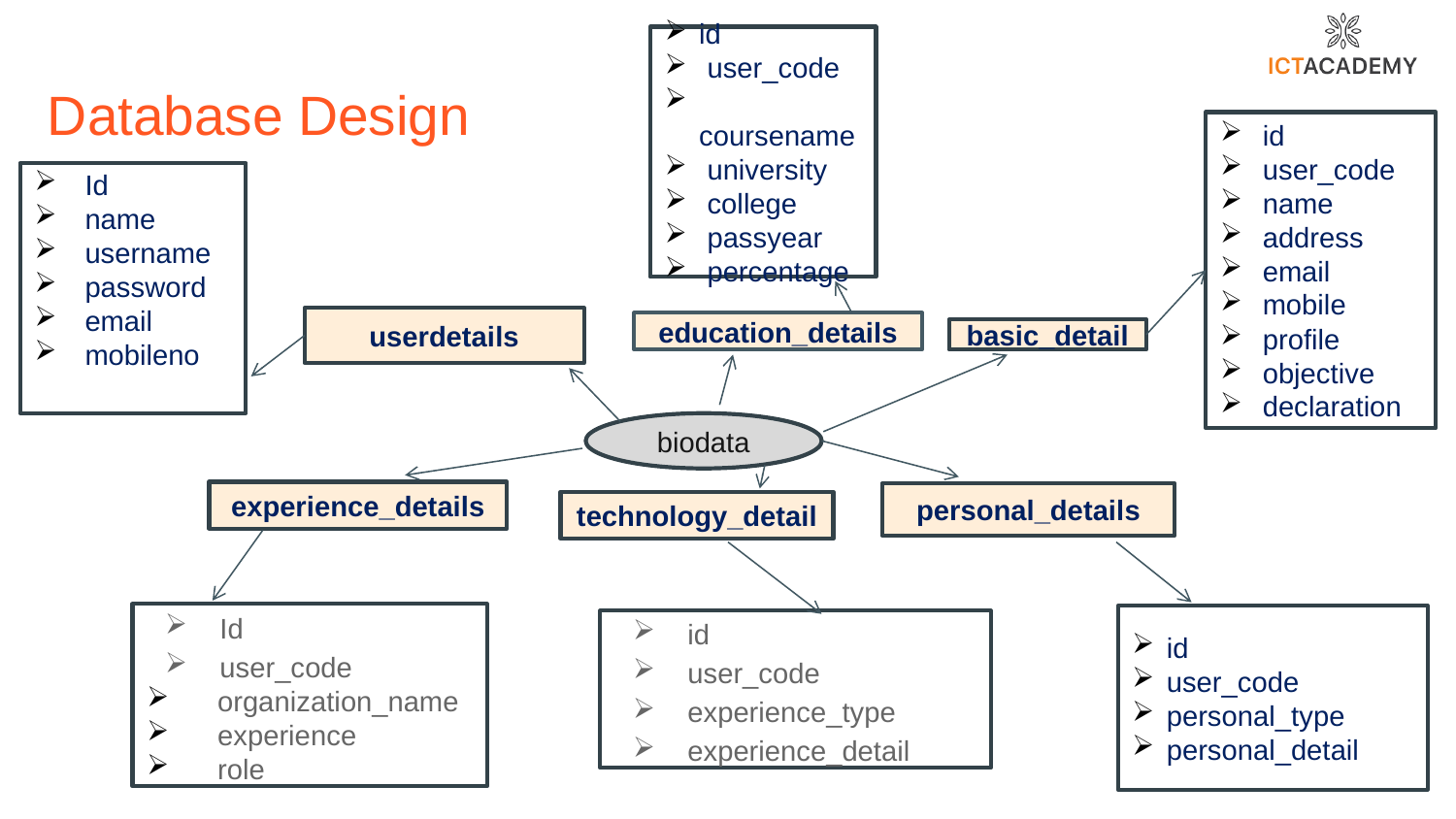

id
 user_code
 coursename
 university
 college
 passyear
 percentage
# Database Design
 id
 user_code
 name
 address
 email
 mobile
 profile
 objective
 declaration
  Id
  name
  username
  password
  email
  mobileno

userdetails
education_details
basic_detail
biodata
experience_details
personal_details
technology_detail
Id
user_code
  organization_name
  experience
  role
id
user_code
personal_type
personal_detail
id
user_code
experience_type
experience_detail